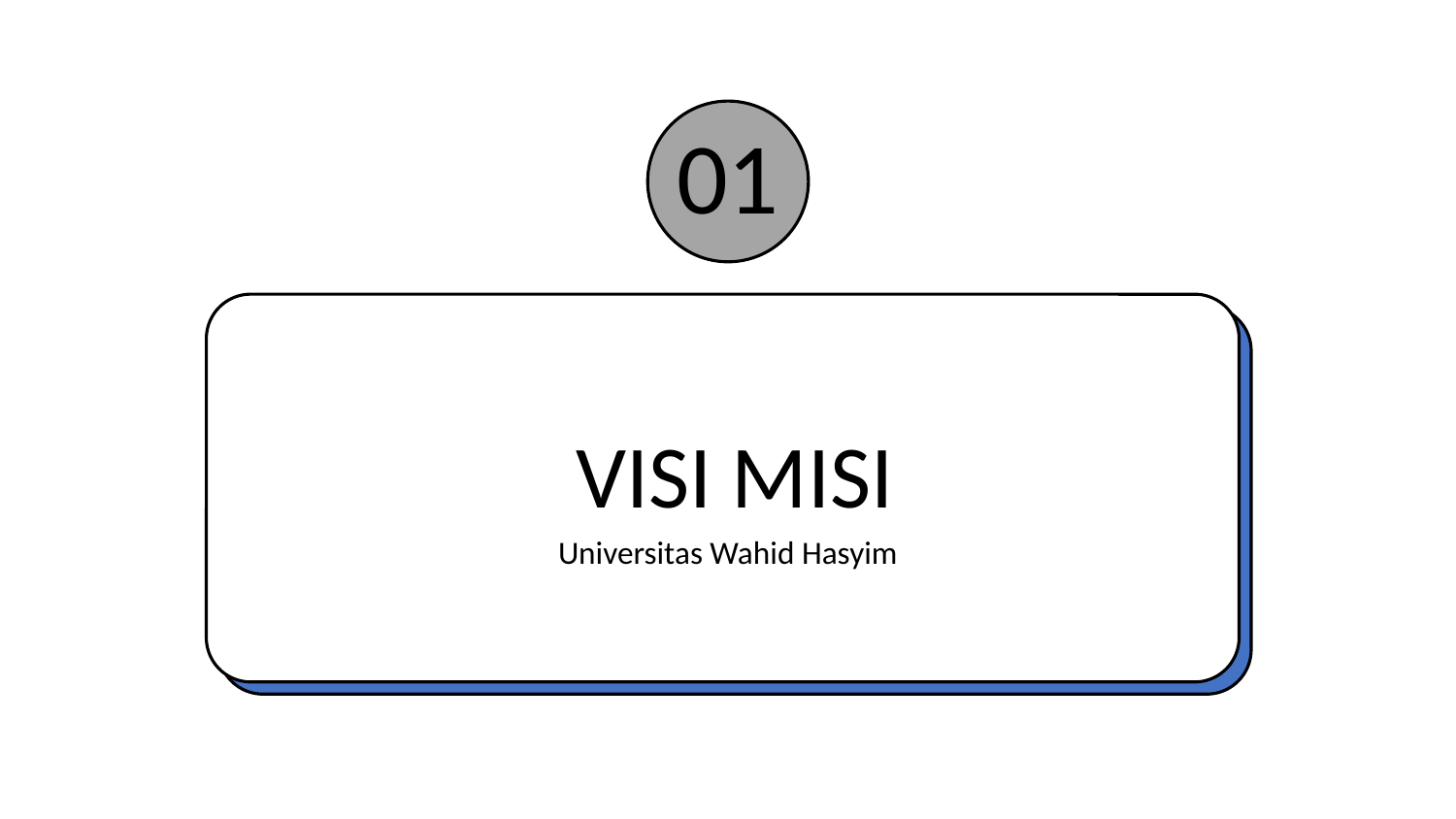

01

# VISI MISI
Universitas Wahid Hasyim